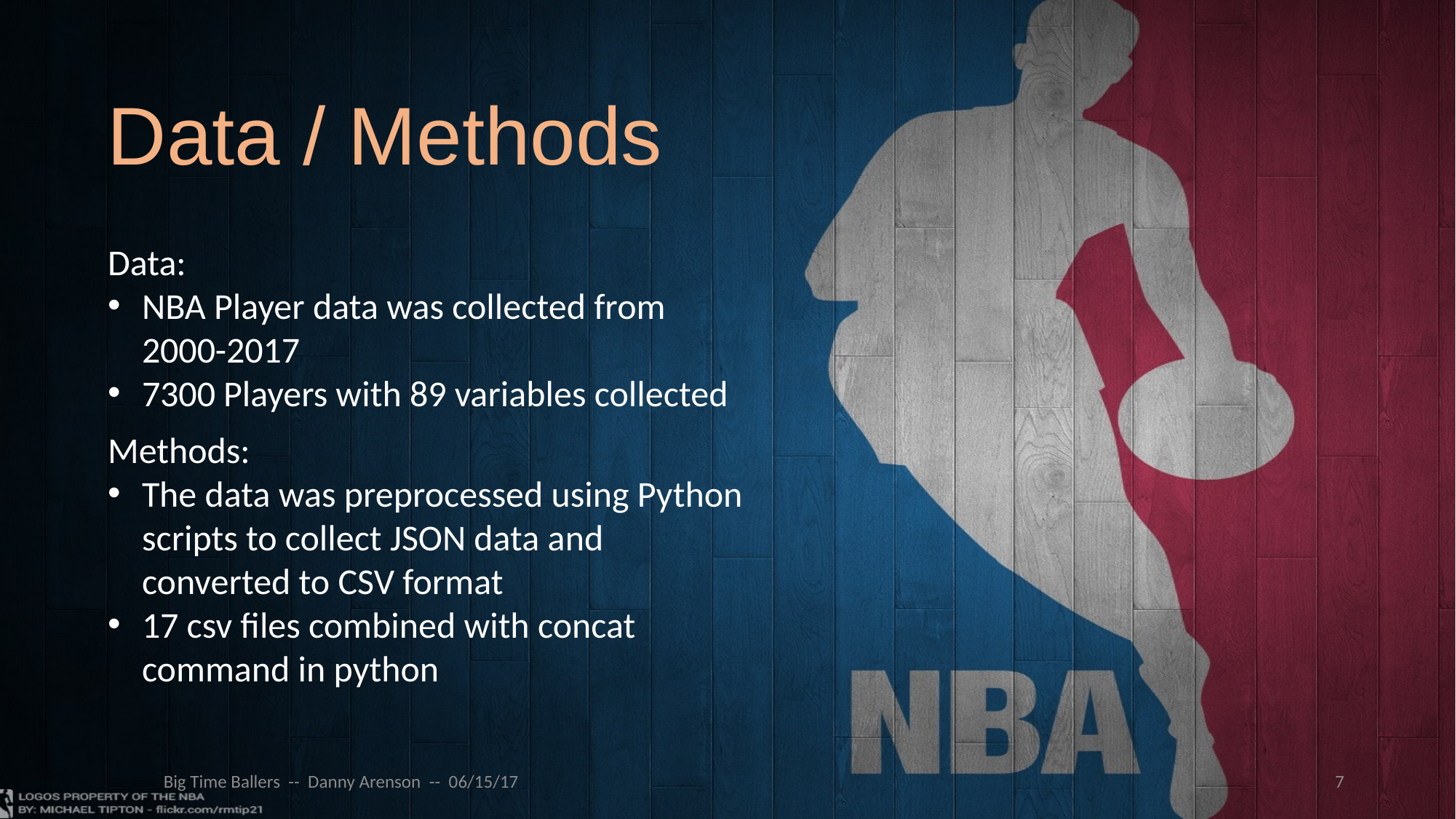

Data / Methods

Data:
NBA Player data was collected from 2000-2017
7300 Players with 89 variables collected
Methods:
The data was preprocessed using Python scripts to collect JSON data and converted to CSV format
17 csv files combined with concat command in python
Big Time Ballers  --  Danny Arenson  --  06/15/17
7